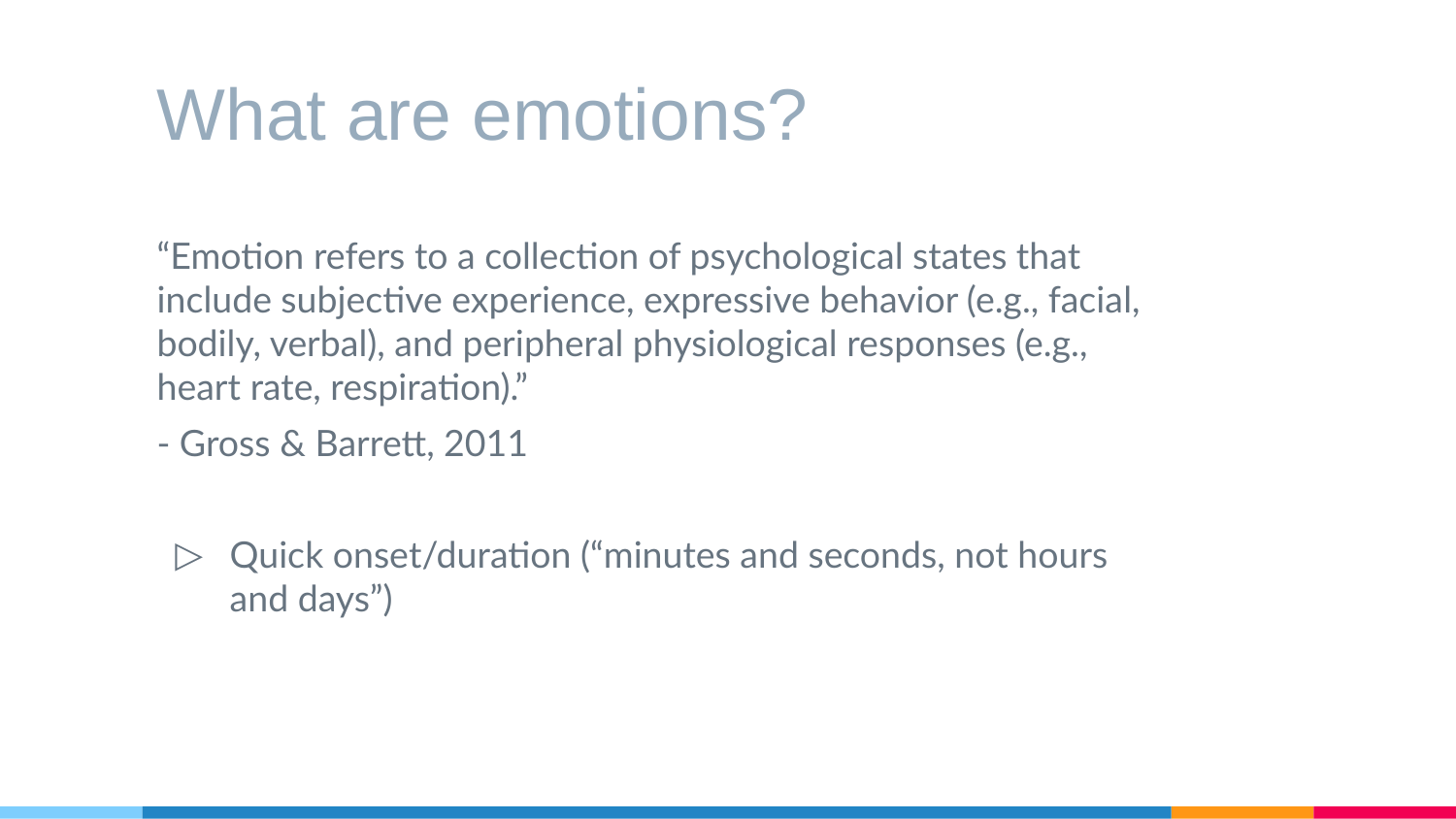

# What are emotions?
“Emotion refers to a collection of psychological states that include subjective experience, expressive behavior (e.g., facial, bodily, verbal), and peripheral physiological responses (e.g., heart rate, respiration).”
- Gross & Barrett, 2011

Quick onset/duration (“minutes and seconds, not hours and days”)